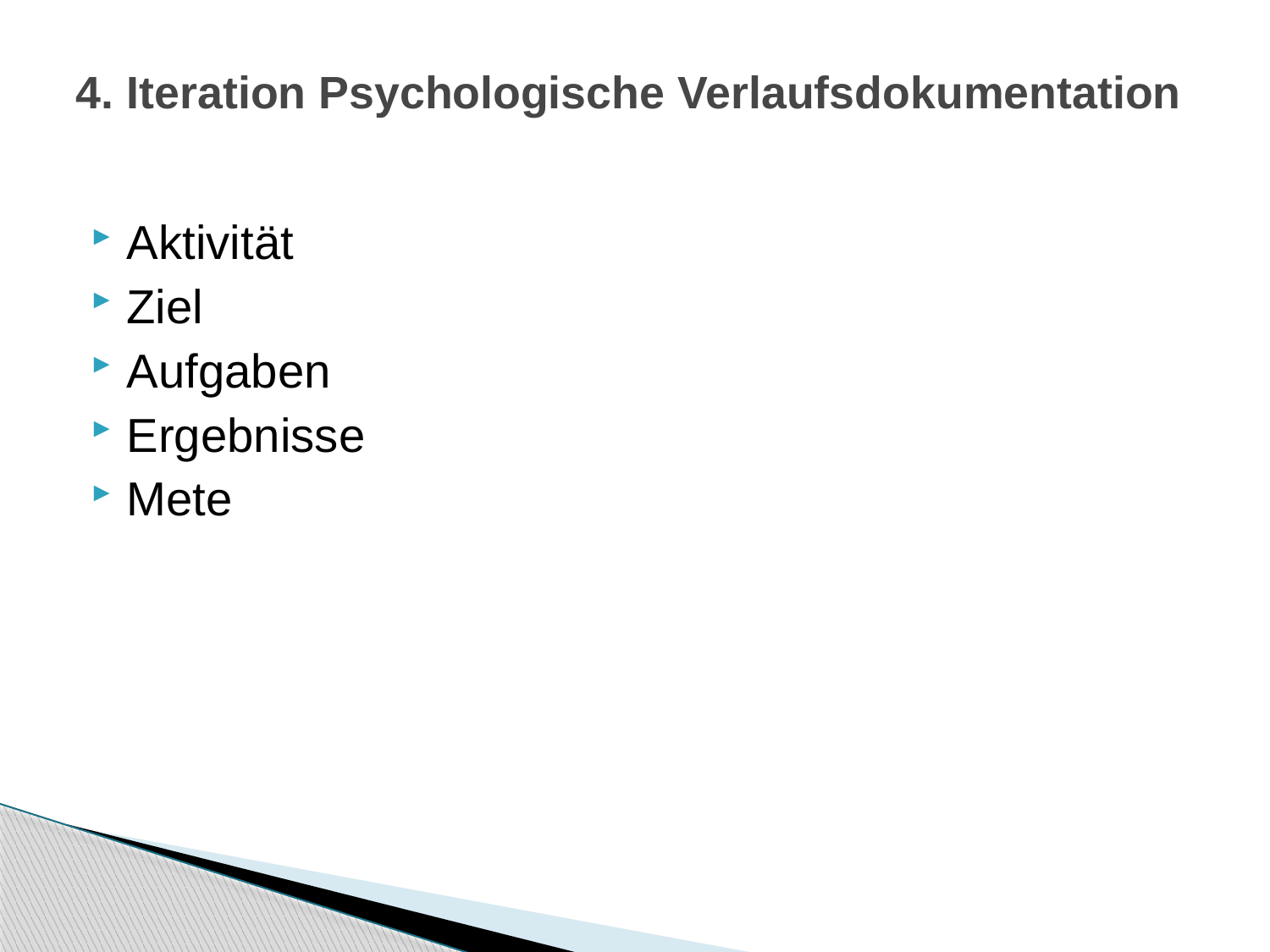

# 4. Iteration Psychologische Verlaufsdokumentation
Aktivität
Ziel
Aufgaben
Ergebnisse
Mete